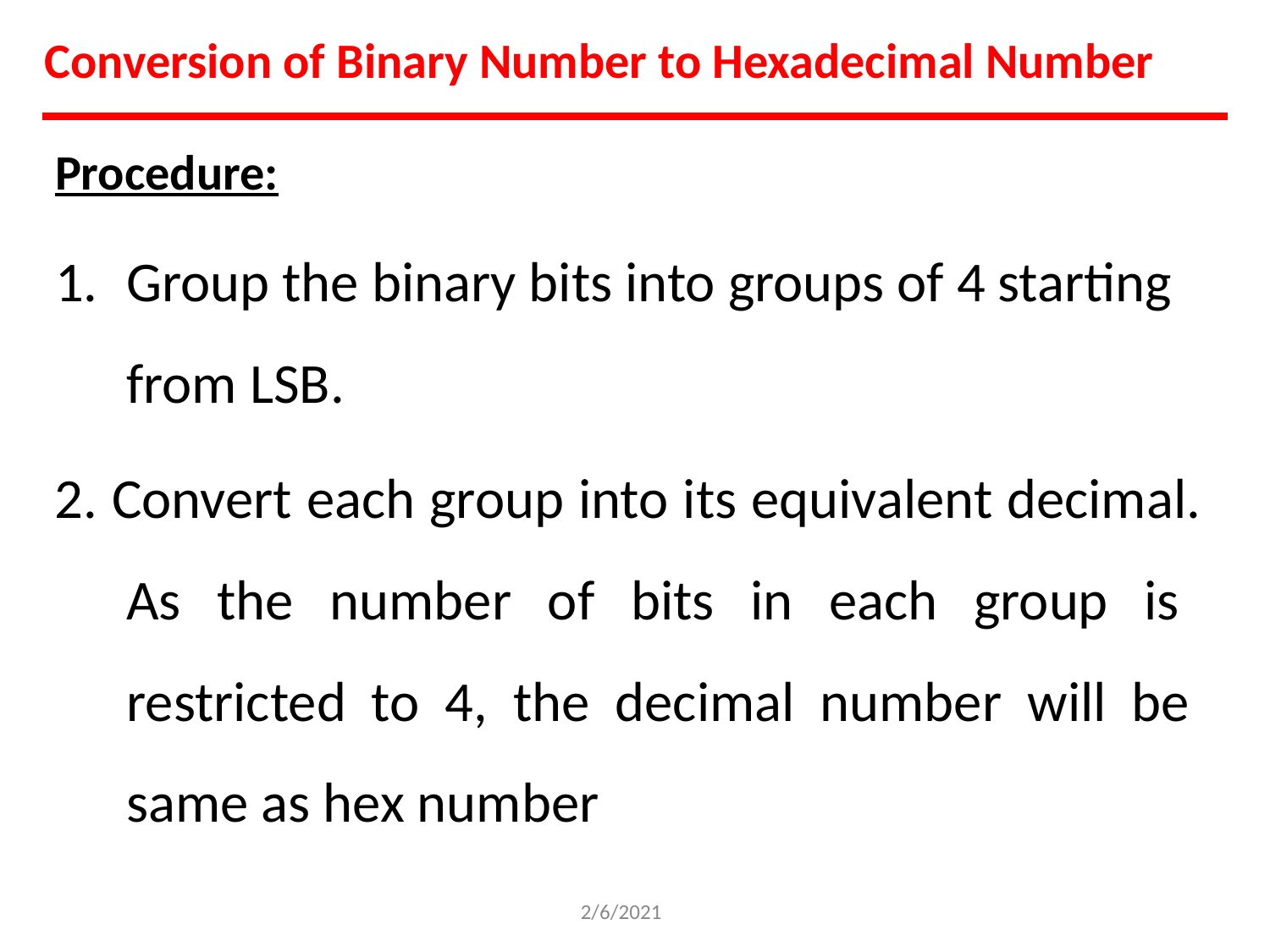

Conversion of Binary Number to Hexadecimal Number

Procedure:
# 1.	Group the binary bits into groups of 4 starting  from LSB.
2. Convert each group into its equivalent decimal.  As the number of bits in each group is  restricted to 4, the decimal number will be  same as hex number
2/6/2021